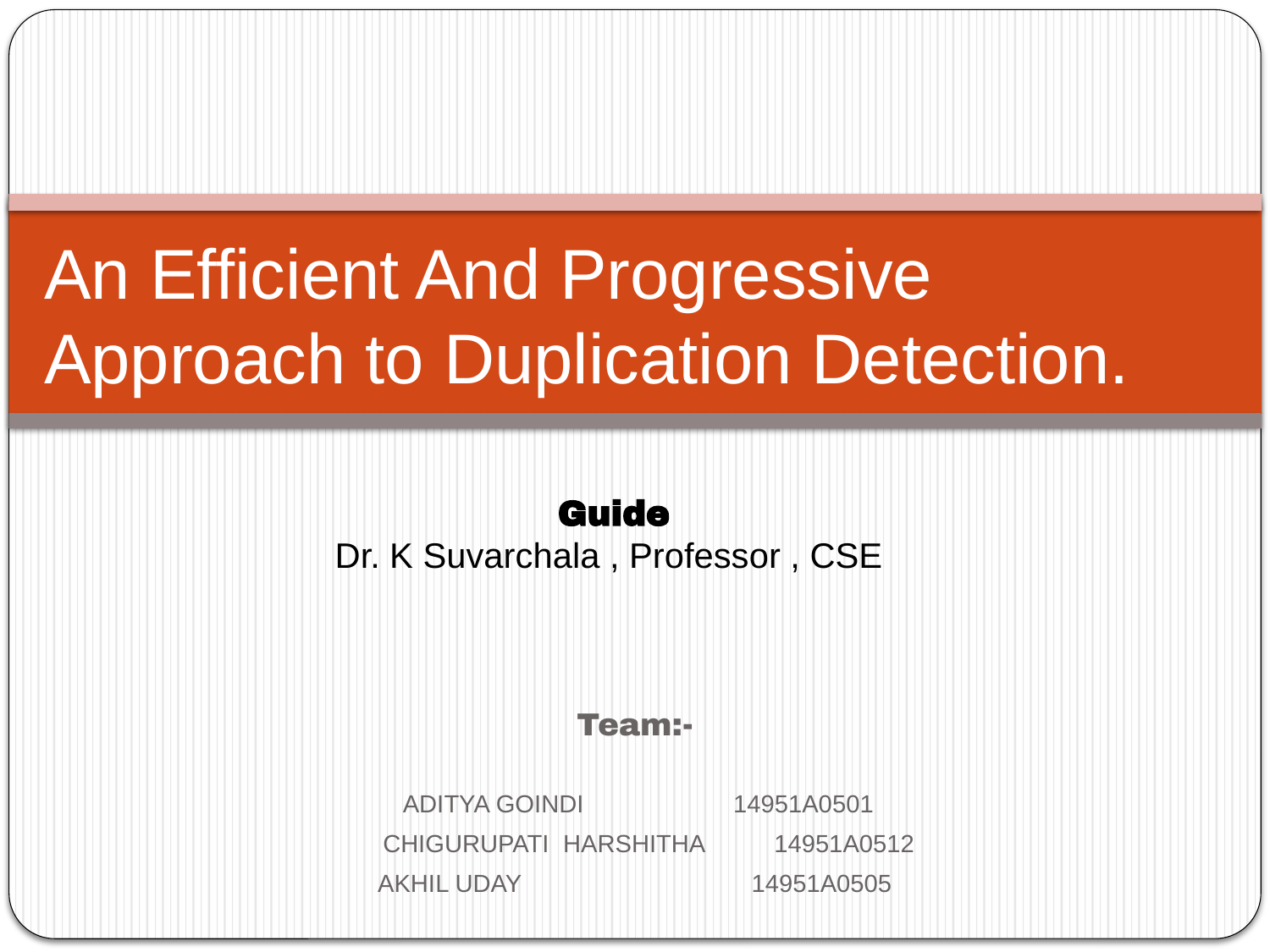

An Efficient And Progressive Approach to Duplication Detection.
# Guide Dr. K Suvarchala , Professor , CSE
Team:-

 ADITYA GOINDI	            14951A0501
    CHIGURUPATI  HARSHITHA          14951A0512
AKHIL UDAY                                 14951A0505